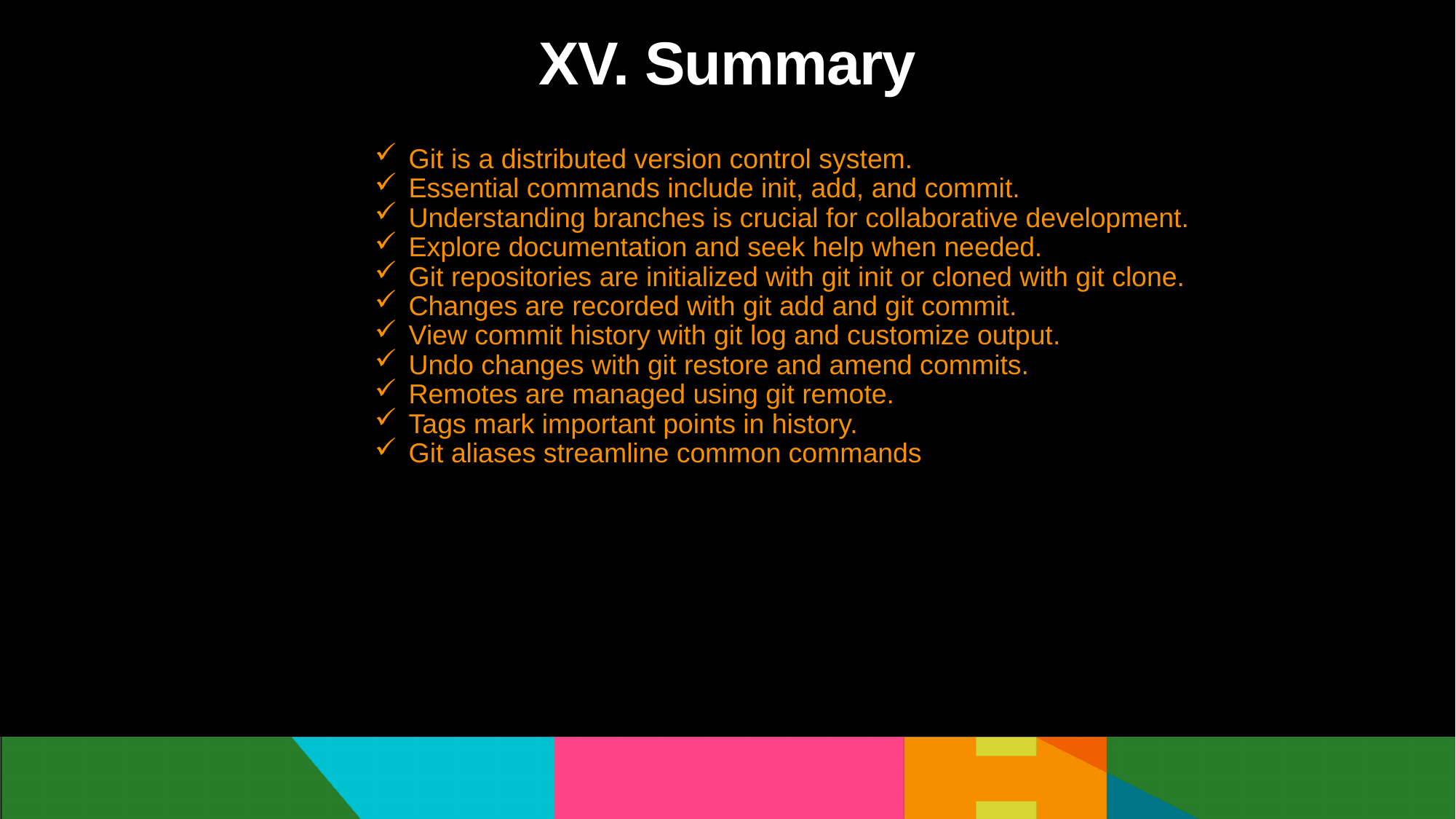

# XV. Summary
Git is a distributed version control system.
Essential commands include init, add, and commit.
Understanding branches is crucial for collaborative development.
Explore documentation and seek help when needed.
Git repositories are initialized with git init or cloned with git clone.
Changes are recorded with git add and git commit.
View commit history with git log and customize output.
Undo changes with git restore and amend commits.
Remotes are managed using git remote.
Tags mark important points in history.
Git aliases streamline common commands